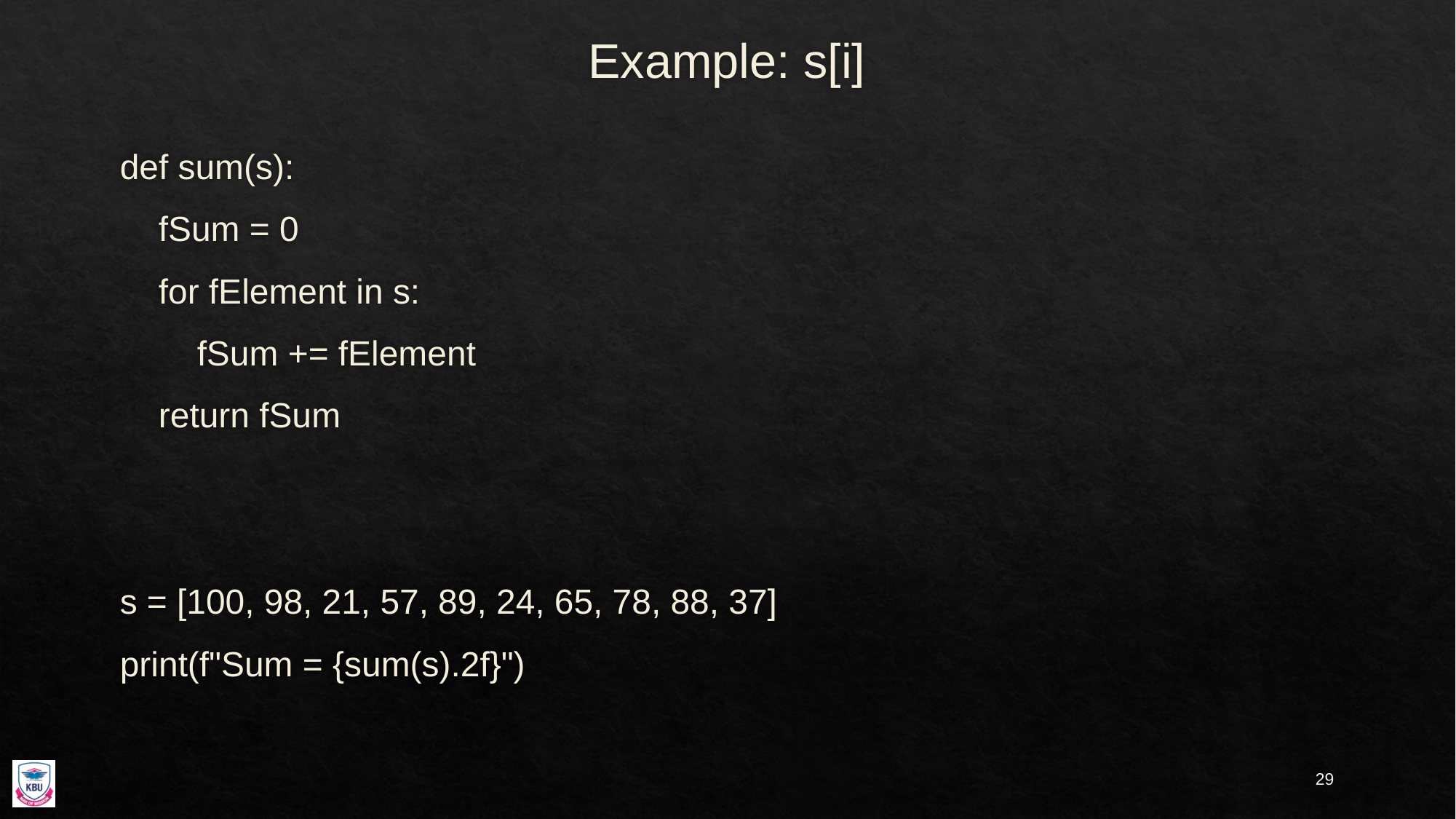

# Example: s[i]
def sum(s):
    fSum = 0
    for fElement in s:
        fSum += fElement
    return fSum

s = [100, 98, 21, 57, 89, 24, 65, 78, 88, 37]
print(f"Sum = {sum(s).2f}")

29